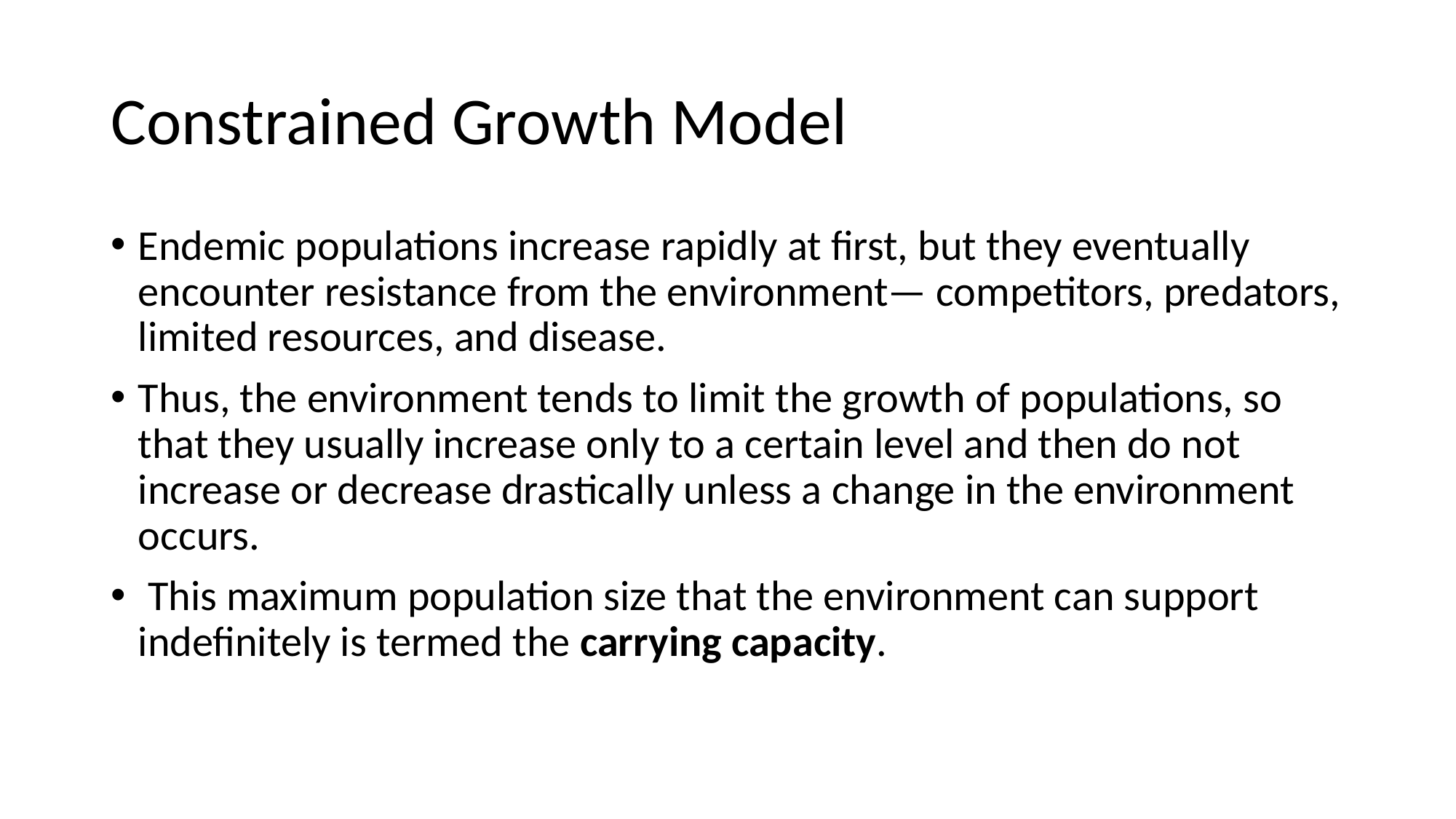

# Constrained Growth Model
Endemic populations increase rapidly at first, but they eventually encounter resistance from the environment— competitors, predators, limited resources, and disease.
Thus, the environment tends to limit the growth of populations, so that they usually increase only to a certain level and then do not increase or decrease drastically unless a change in the environment occurs.
 This maximum population size that the environment can support indefinitely is termed the carrying capacity.